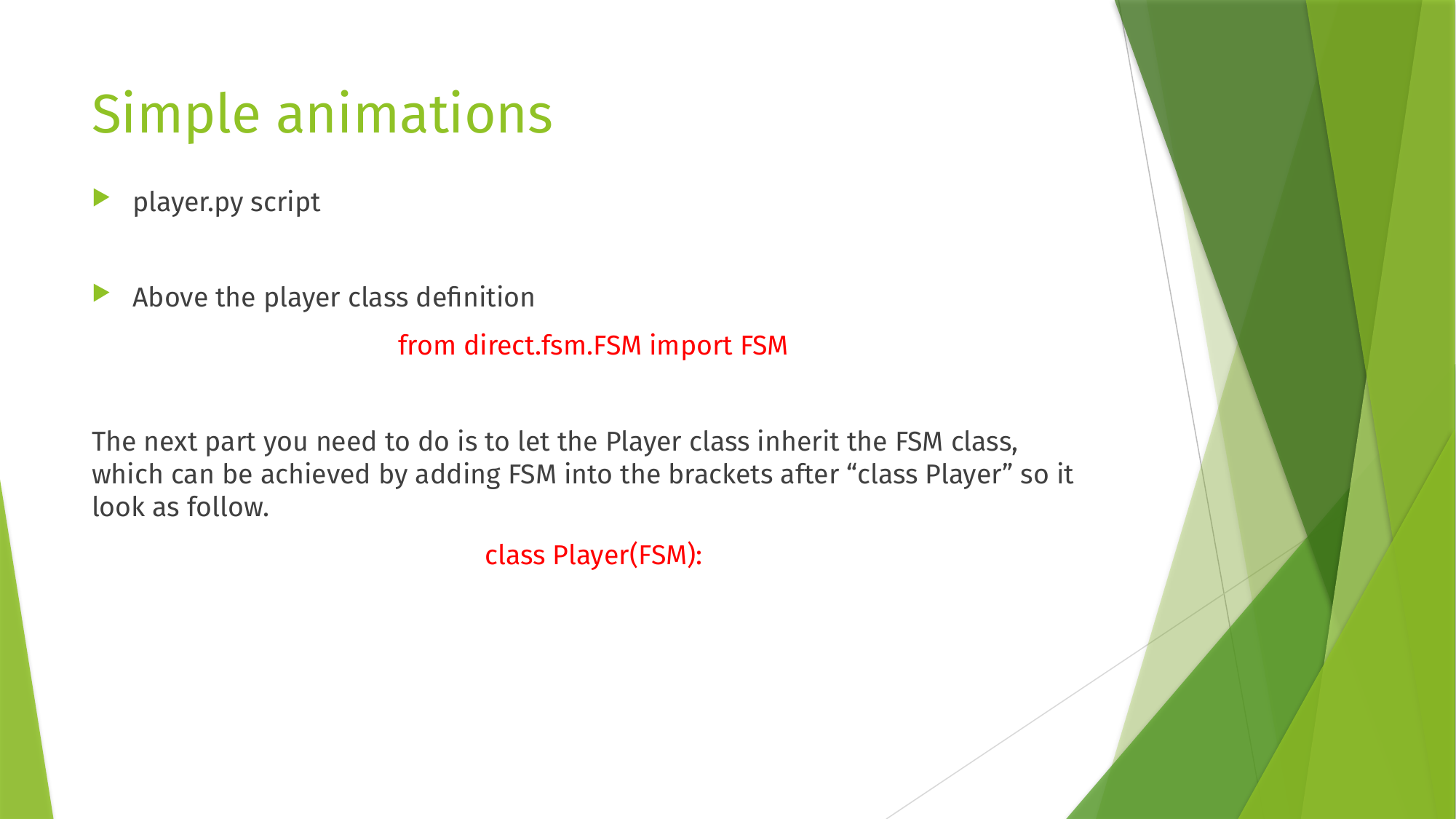

# Simple animations
player.py script

Above the player class definition
from direct.fsm.FSM import FSM

The next part you need to do is to let the Player class inherit the FSM class, which can be achieved by adding FSM into the brackets after “class Player” so it look as follow.
class Player(FSM):